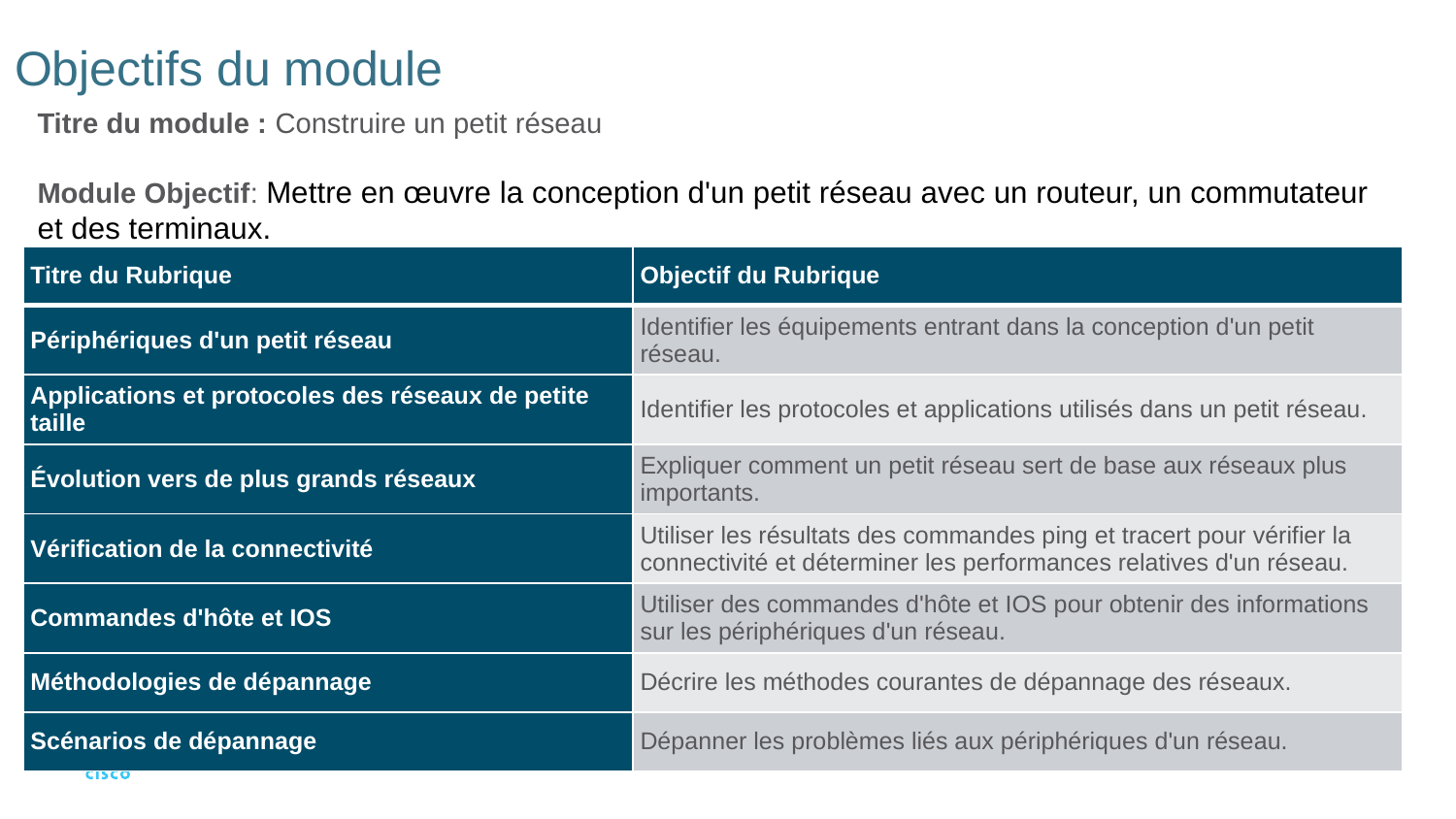

# Objectifs du module
Titre du module : Construire un petit réseau

Module Objectif: Mettre en œuvre la conception d'un petit réseau avec un routeur, un commutateur et des terminaux.
| Titre du Rubrique | Objectif du Rubrique |
| --- | --- |
| Périphériques d'un petit réseau | Identifier les équipements entrant dans la conception d'un petit réseau. |
| Applications et protocoles des réseaux de petite taille | Identifier les protocoles et applications utilisés dans un petit réseau. |
| Évolution vers de plus grands réseaux | Expliquer comment un petit réseau sert de base aux réseaux plus importants. |
| Vérification de la connectivité | Utiliser les résultats des commandes ping et tracert pour vérifier la connectivité et déterminer les performances relatives d'un réseau. |
| Commandes d'hôte et IOS | Utiliser des commandes d'hôte et IOS pour obtenir des informations sur les périphériques d'un réseau. |
| Méthodologies de dépannage | Décrire les méthodes courantes de dépannage des réseaux. |
| Scénarios de dépannage | Dépanner les problèmes liés aux périphériques d'un réseau. |